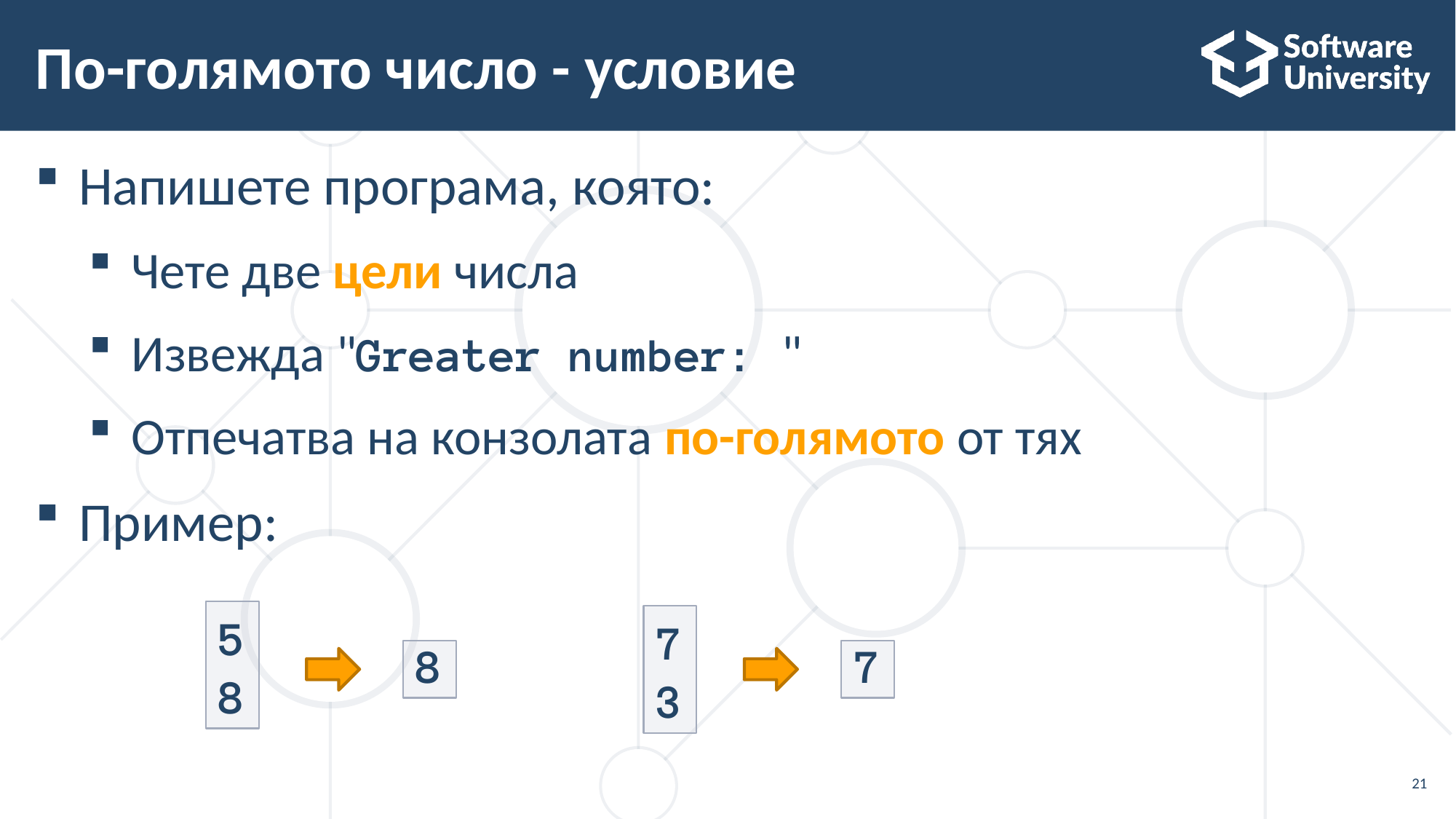

# По-голямото число - условие
Напишете програма, която:
Чете две цели числа
Извежда "Greater number: "
Отпечатва на конзолата по-голямото от тях
Пример:
5
8
7
3
7
8

21